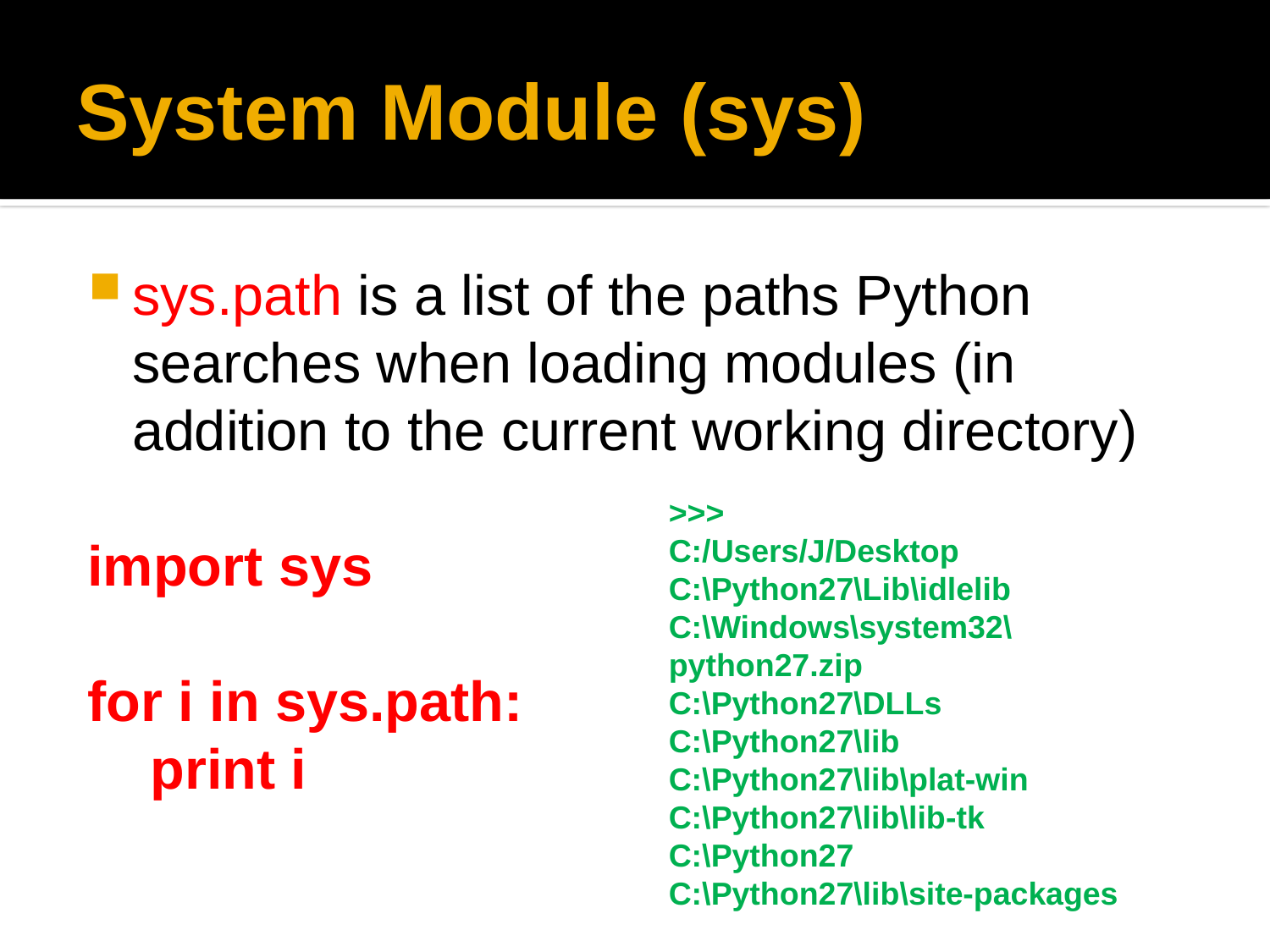

# System Module (sys)
sys.path is a list of the paths Python searches when loading modules (in addition to the current working directory)

import sys

for i in sys.path:
    print i
>>>
C:/Users/J/Desktop
C:\Python27\Lib\idlelib
C:\Windows\system32\python27.zip
C:\Python27\DLLs
C:\Python27\lib
C:\Python27\lib\plat-win
C:\Python27\lib\lib-tk
C:\Python27
C:\Python27\lib\site-packages